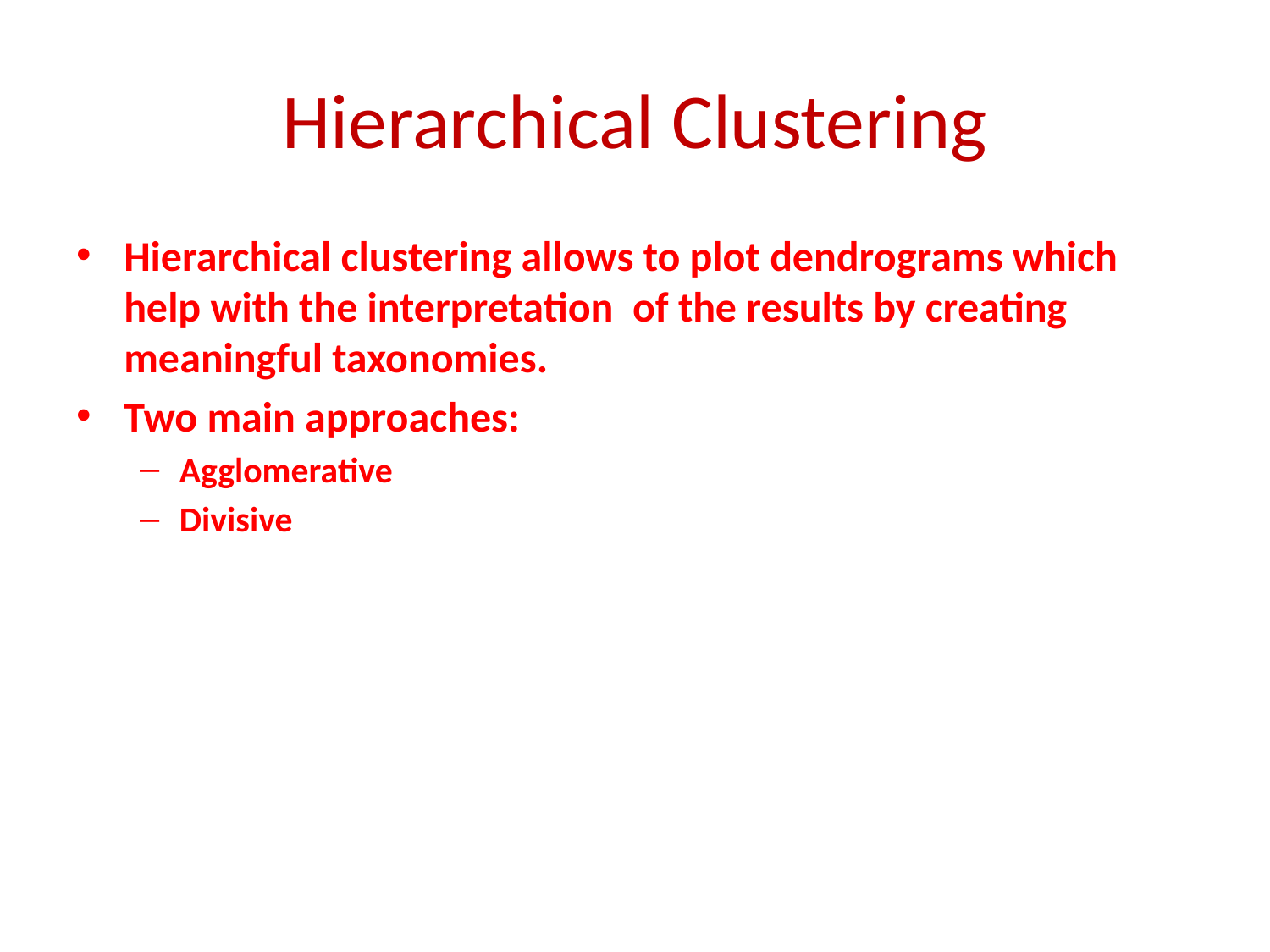

# Hierarchical Clustering
Hierarchical clustering allows to plot dendrograms which help with the interpretation  of the results by creating meaningful taxonomies.
Two main approaches:
Agglomerative
Divisive